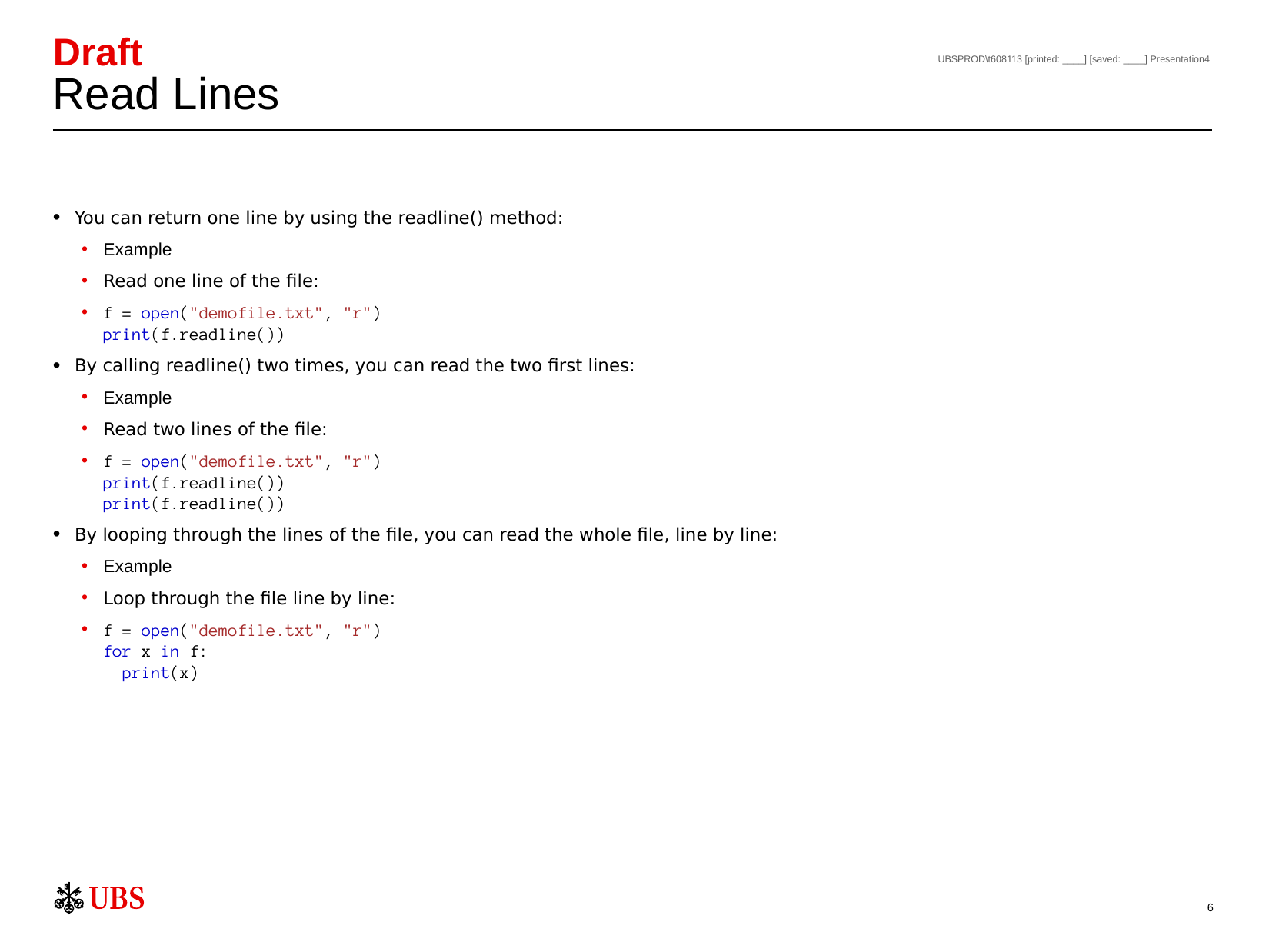

# Read Lines
You can return one line by using the readline() method:
Example
Read one line of the file:
f = open("demofile.txt", "r")
print(f.readline())
By calling readline() two times, you can read the two first lines:
Example
Read two lines of the file:
f = open("demofile.txt", "r")
print(f.readline())
print(f.readline())
By looping through the lines of the file, you can read the whole file, line by line:
Example
Loop through the file line by line:
f = open("demofile.txt", "r")
for x in f:
  print(x)